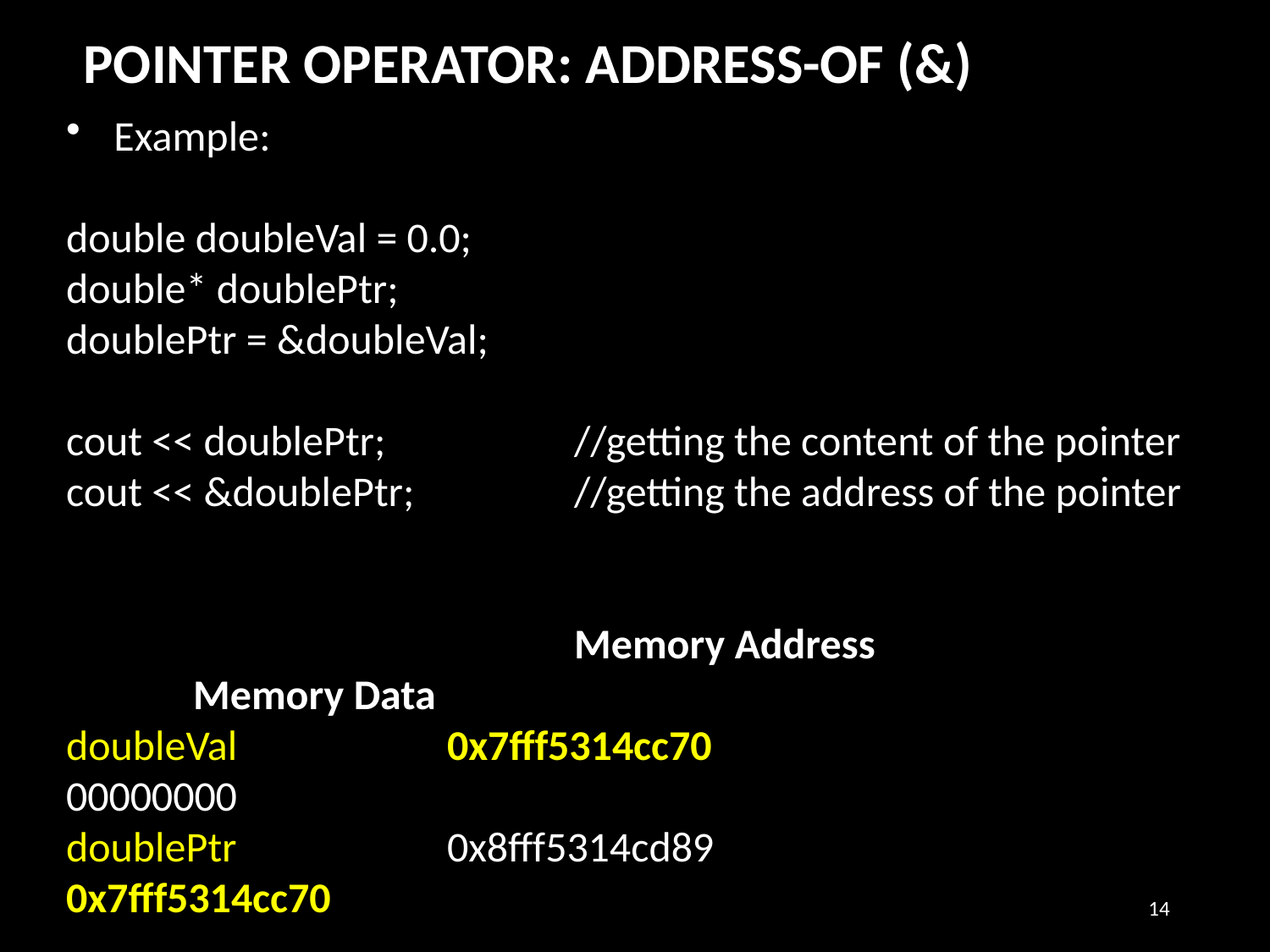

POINTER OPERATOR: ADDRESS-OF (&)
Example:

double doubleVal = 0.0;
double* doublePtr;
doublePtr = &doubleVal;

cout << doublePtr;		//getting the content of the pointer
cout << &doublePtr;		//getting the address of the pointer

				Memory Address 			Memory Data
doubleVal		0x7fff5314cc70			00000000
doublePtr		0x8fff5314cd89			0x7fff5314cc70

14